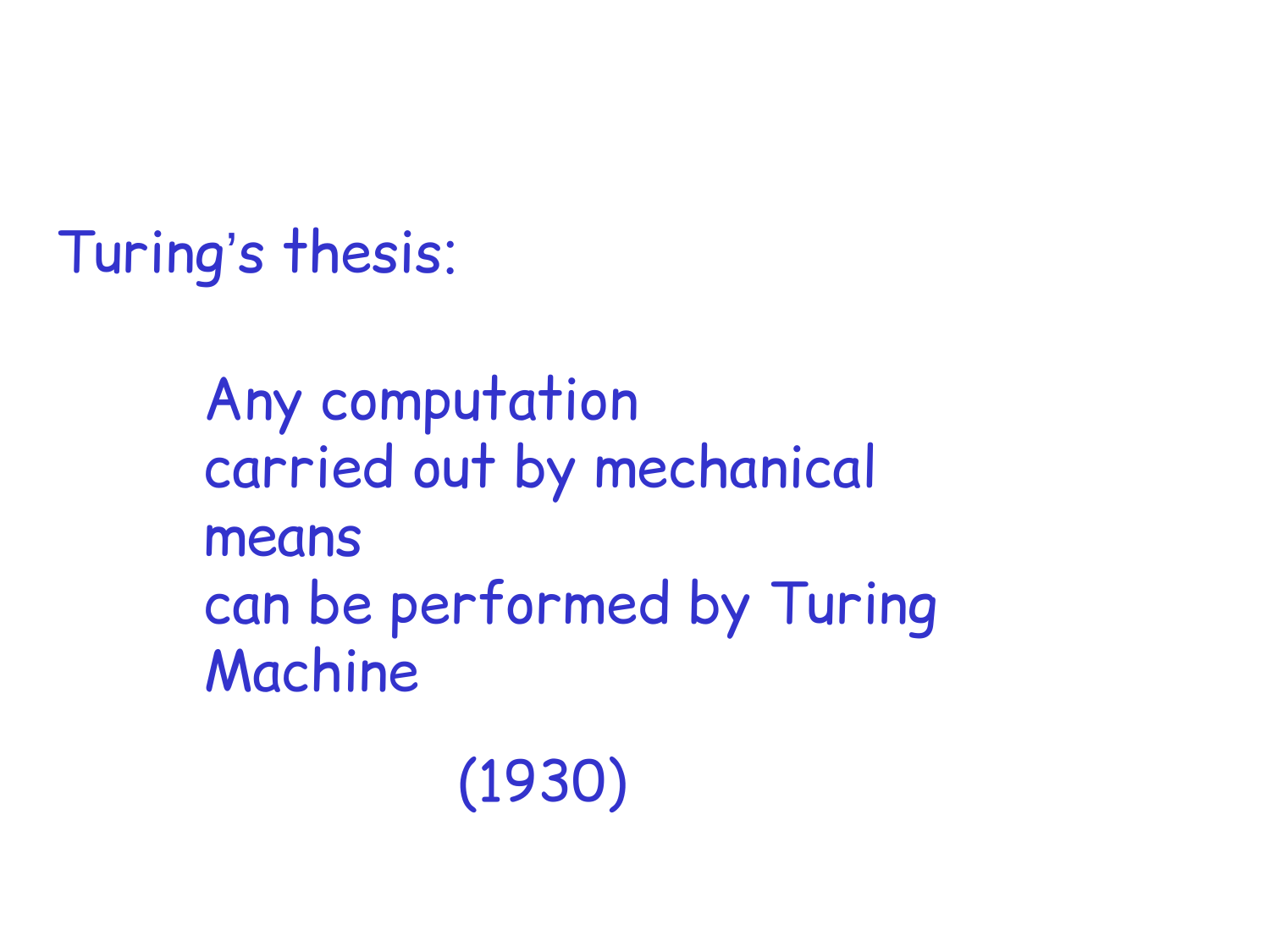

Turing’s thesis:
Any computation	carried out by mechanical means
can be performed by Turing Machine
(1930)